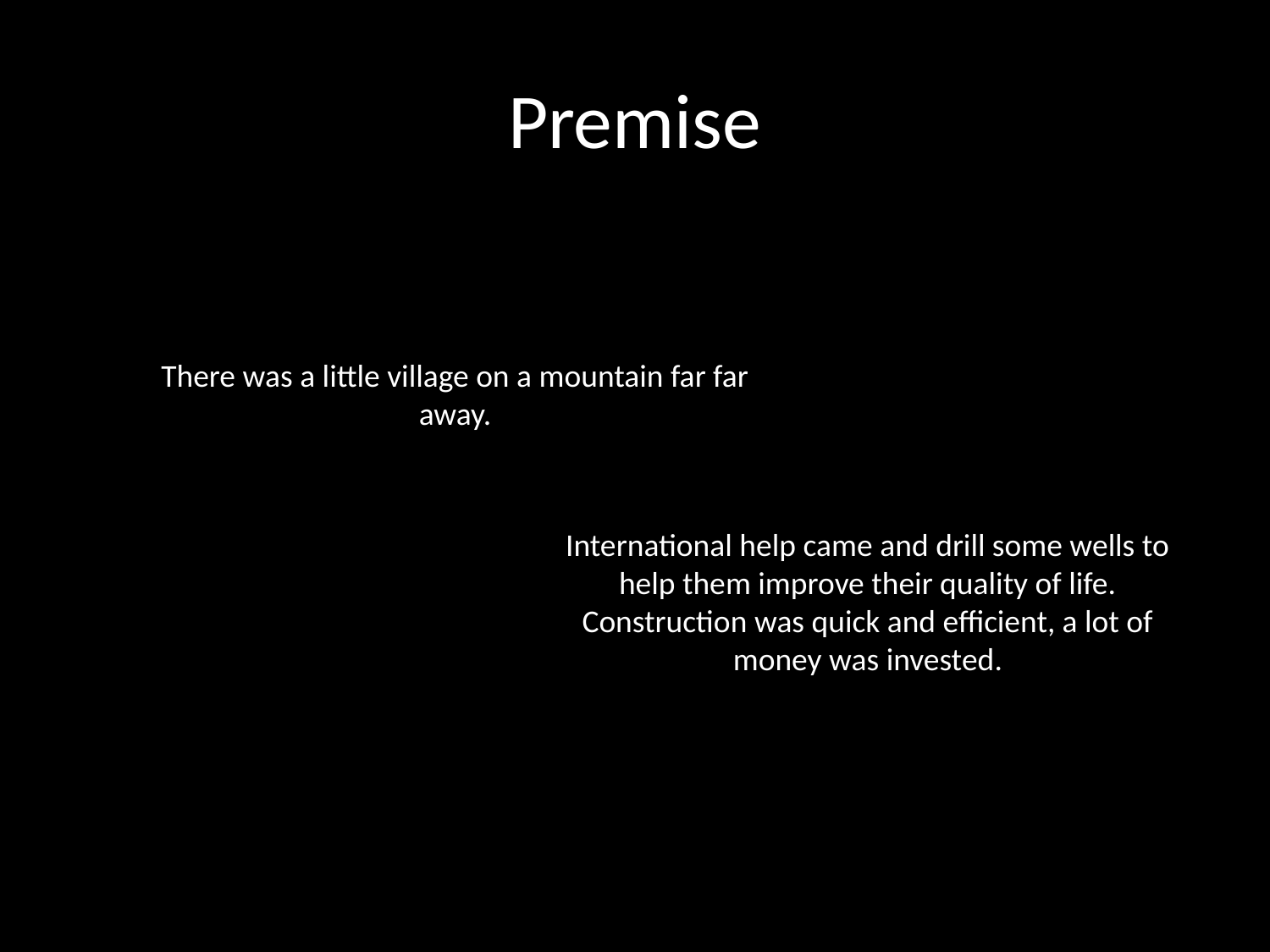

# Premise
There was a little village on a mountain far far away.
International help came and drill some wells to help them improve their quality of life. Construction was quick and efficient, a lot of money was invested.